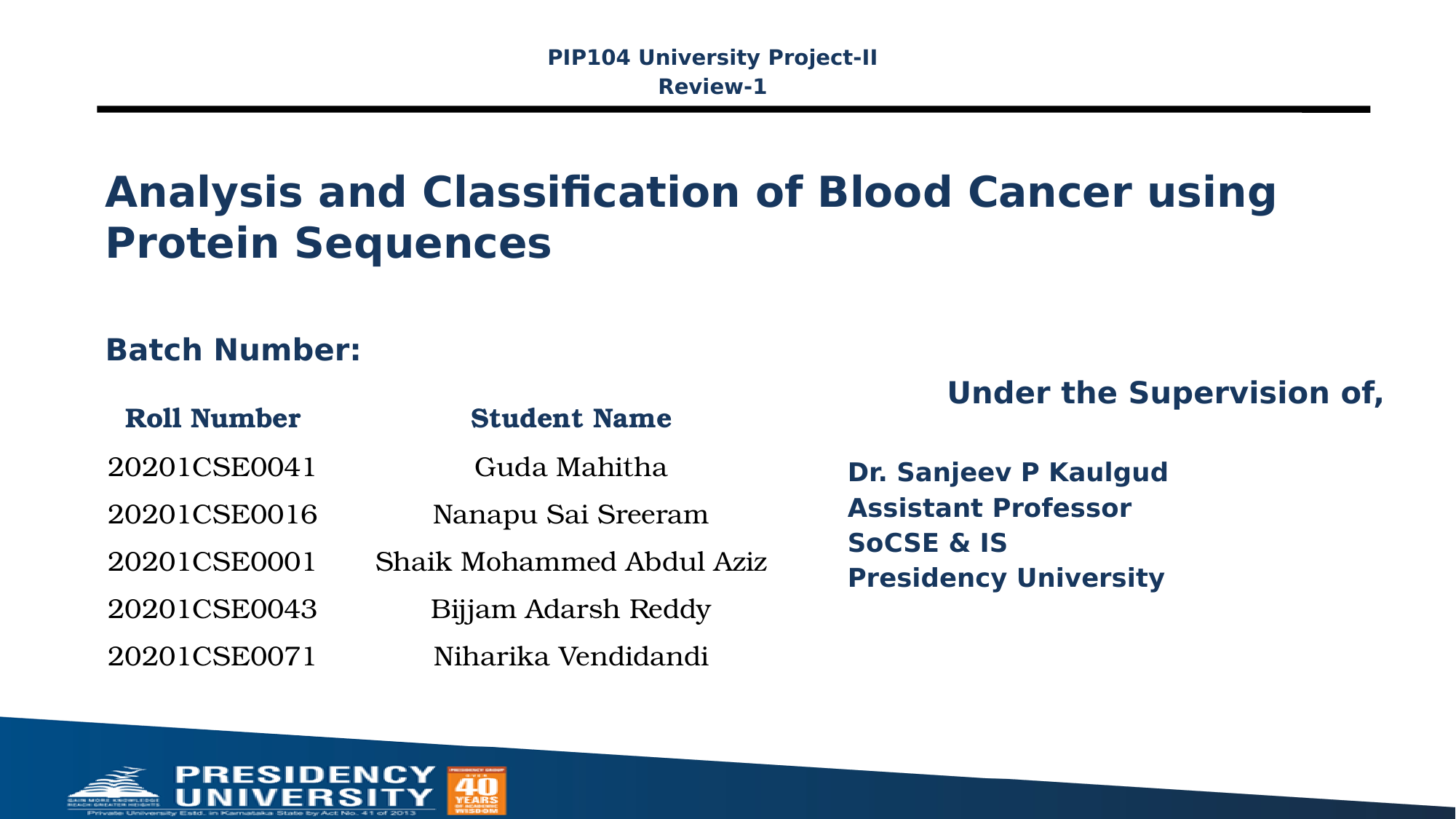

PIP104 University Project-II
Review-1
# Analysis and Classification of Blood Cancer using Protein Sequences
Batch Number:

Under the Supervision of,

Dr. Sanjeev P Kaulgud
Assistant Professor
SoCSE & IS
Presidency University

| Roll Number | Student Name |
| --- | --- |
| 20201CSE0041 | Guda Mahitha |
| 20201CSE0016 | Nanapu Sai Sreeram |
| 20201CSE0001 | Shaik Mohammed Abdul Aziz |
| 20201CSE0043 | Bijjam Adarsh Reddy |
| 20201CSE0071 | Niharika Vendidandi |